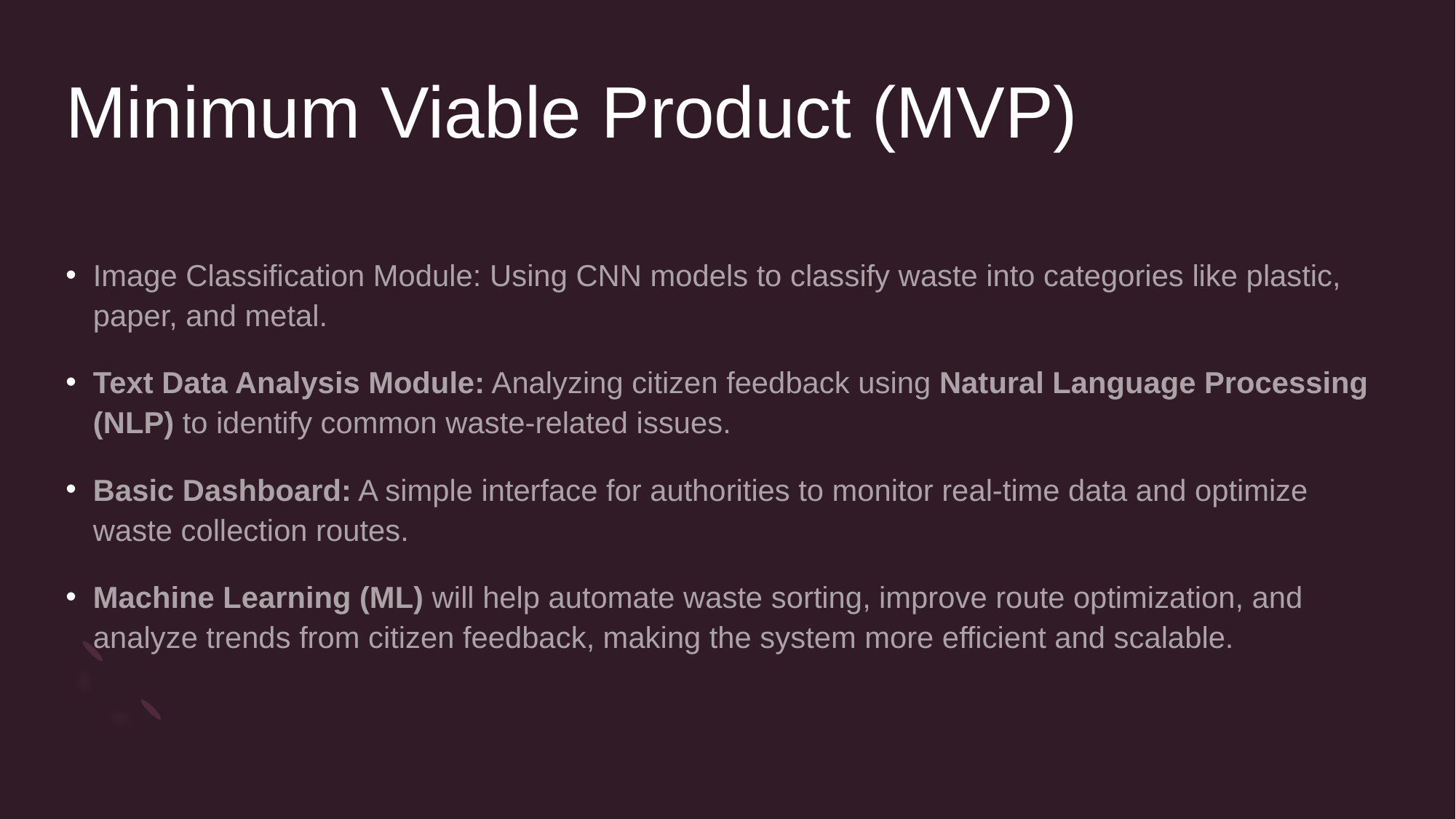

# Minimum Viable Product (MVP)
Image Classification Module: Using CNN models to classify waste into categories like plastic, paper, and metal.
Text Data Analysis Module: Analyzing citizen feedback using Natural Language Processing (NLP) to identify common waste-related issues.
Basic Dashboard: A simple interface for authorities to monitor real-time data and optimize waste collection routes.
Machine Learning (ML) will help automate waste sorting, improve route optimization, and analyze trends from citizen feedback, making the system more efficient and scalable.